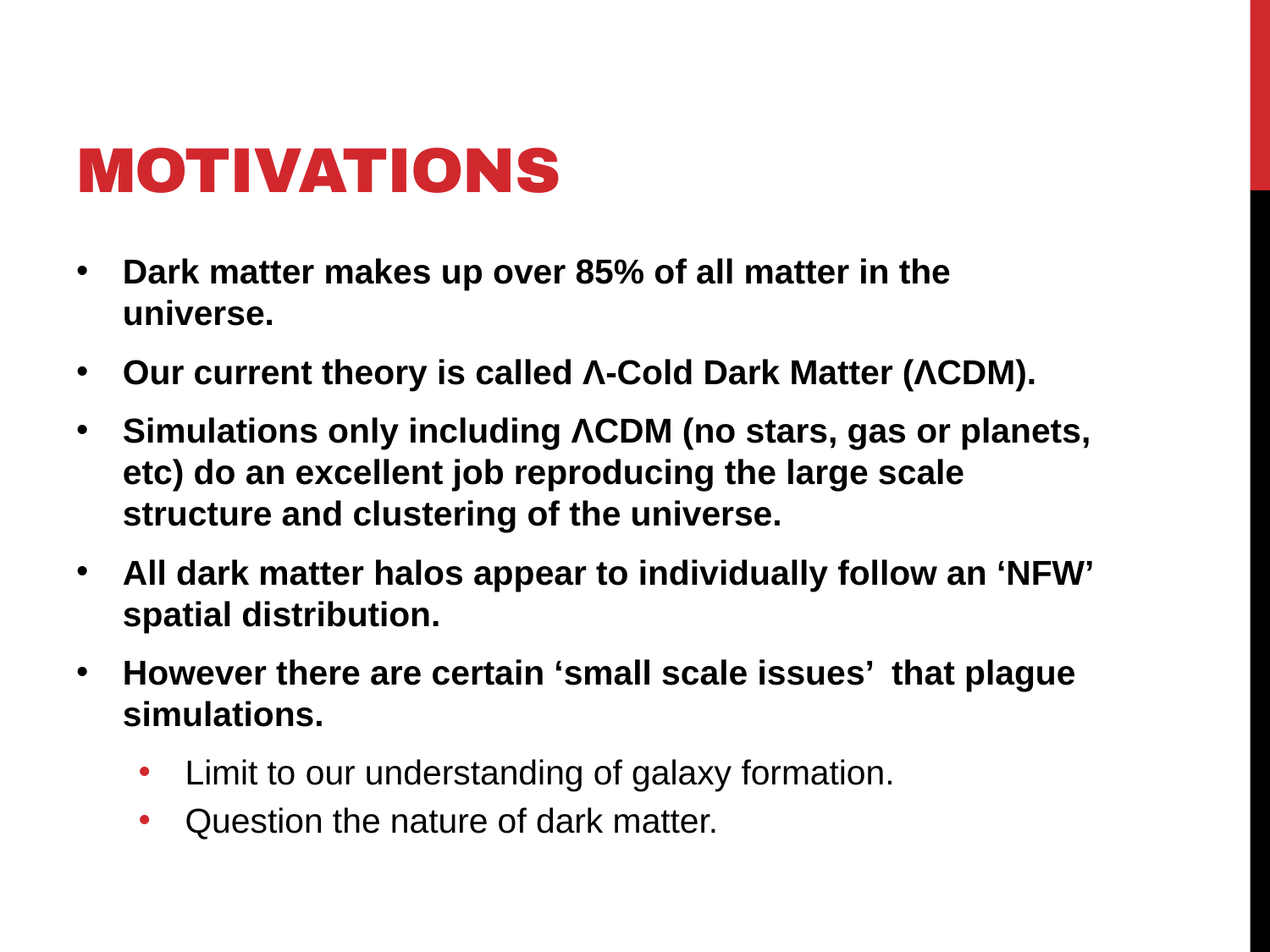

# Motivations
Dark matter makes up over 85% of all matter in the universe.
Our current theory is called Λ-Cold Dark Matter (ΛCDM).
Simulations only including ΛCDM (no stars, gas or planets, etc) do an excellent job reproducing the large scale structure and clustering of the universe.
All dark matter halos appear to individually follow an ‘NFW’ spatial distribution.
However there are certain ‘small scale issues’  that plague simulations.
Limit to our understanding of galaxy formation.
Question the nature of dark matter.